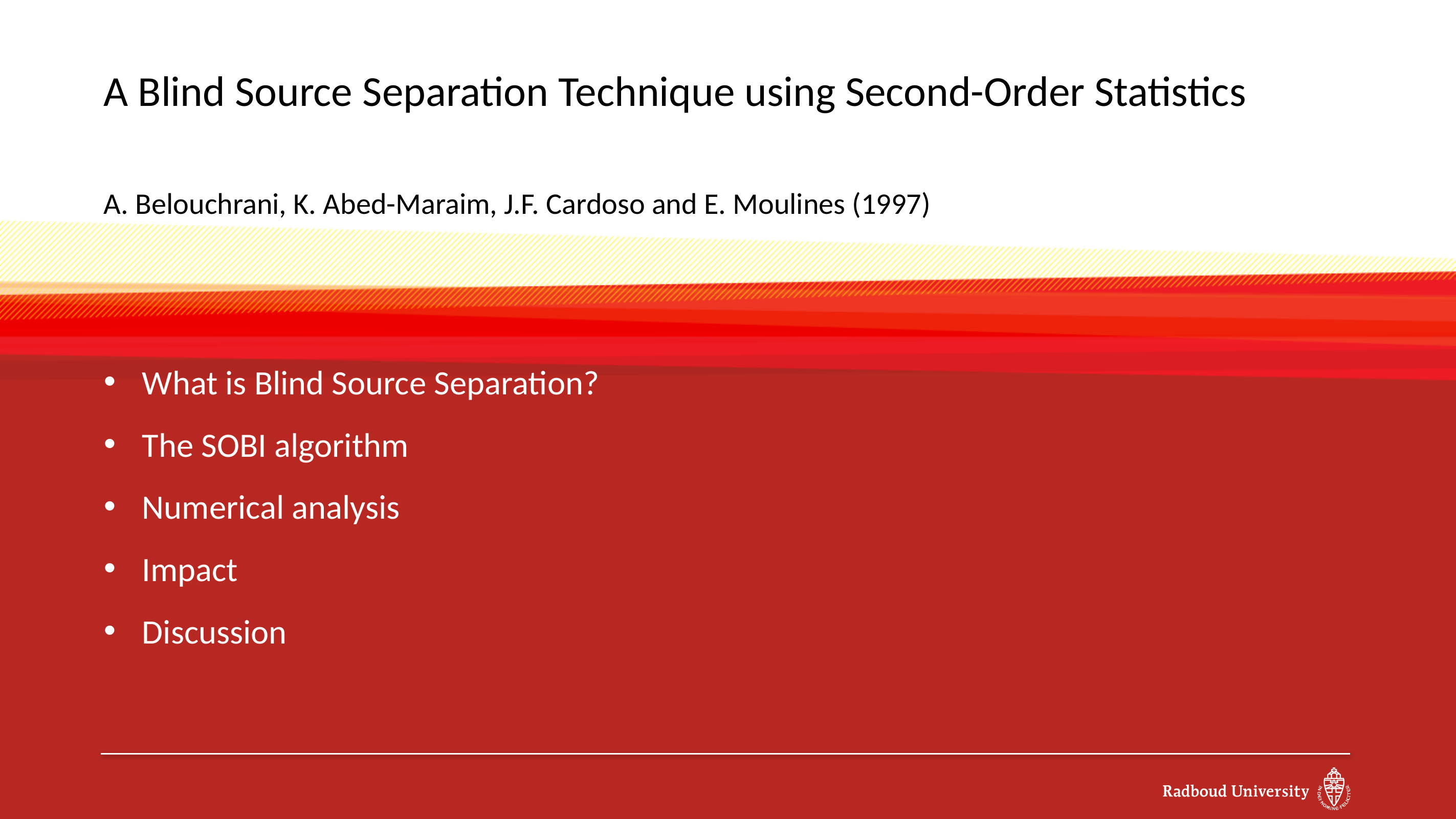

# A Blind Source Separation Technique using Second-Order Statistics
A. Belouchrani, K. Abed-Maraim, J.F. Cardoso and E. Moulines (1997)

What is Blind Source Separation?
The SOBI algorithm
Numerical analysis
Impact
Discussion